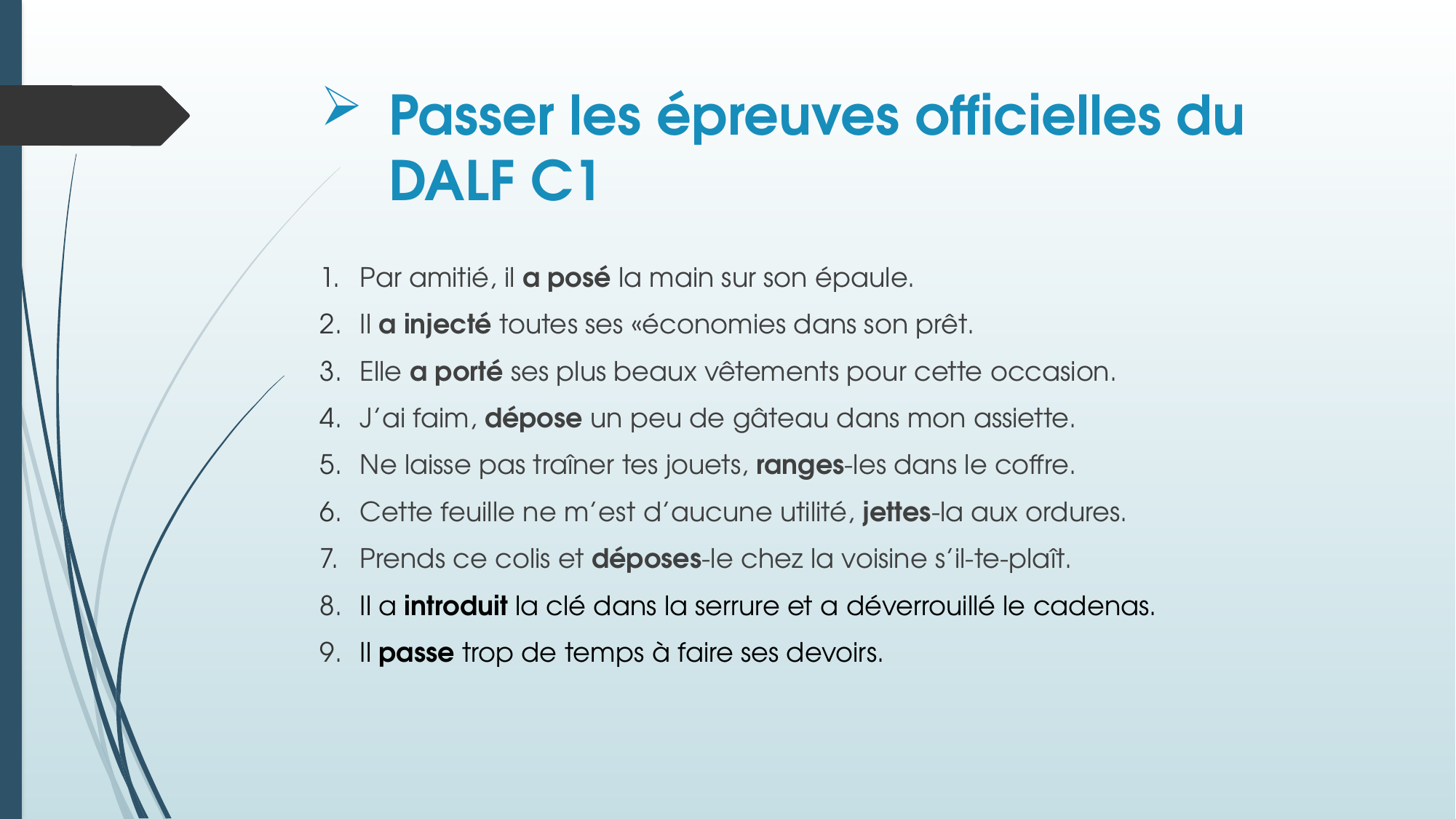

# Passer les épreuves officielles du DALF C1
Par amitié, il a posé la main sur son épaule.
Il a injecté toutes ses «économies dans son prêt.
Elle a porté ses plus beaux vêtements pour cette occasion.
J’ai faim, dépose un peu de gâteau dans mon assiette.
Ne laisse pas traîner tes jouets, ranges-les dans le coffre.
Cette feuille ne m’est d’aucune utilité, jettes-la aux ordures.
Prends ce colis et déposes-le chez la voisine s’il-te-plaît.
Il a introduit la clé dans la serrure et a déverrouillé le cadenas.
Il passe trop de temps à faire ses devoirs.